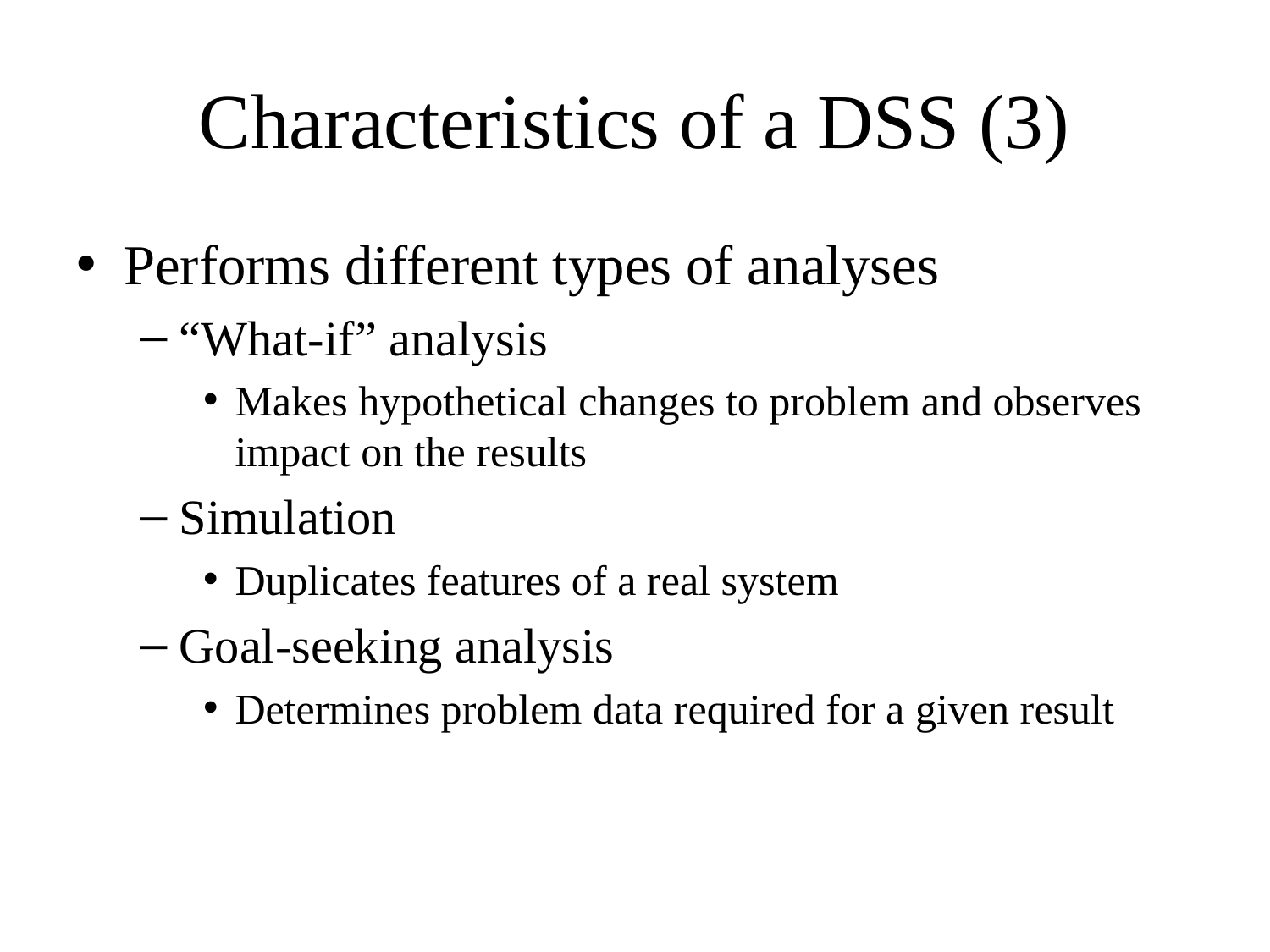

# Characteristics of a DSS (3)
Performs different types of analyses
“What-if” analysis
Makes hypothetical changes to problem and observes impact on the results
Simulation
Duplicates features of a real system
Goal-seeking analysis
Determines problem data required for a given result